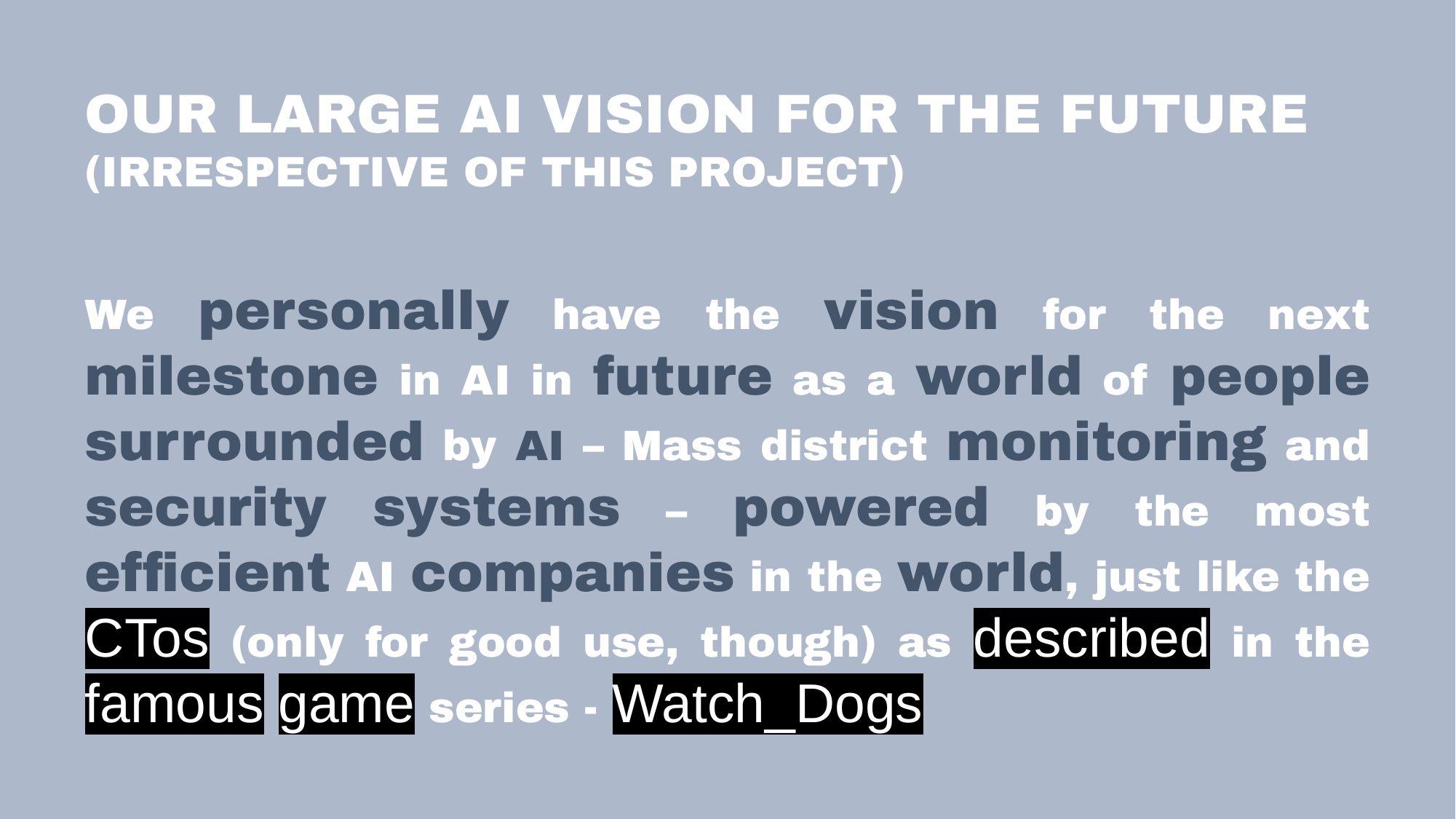

OUR LARGE AI VISION FOR THE FUTURE
(IRRESPECTIVE OF THIS PROJECT)

We personally have the vision for the next milestone in AI in future as a world of people surrounded by AI – Mass district monitoring and security systems – powered by the most efficient AI companies in the world, just like the CTos (only for good use, though) as described in the famous game series - Watch_Dogs